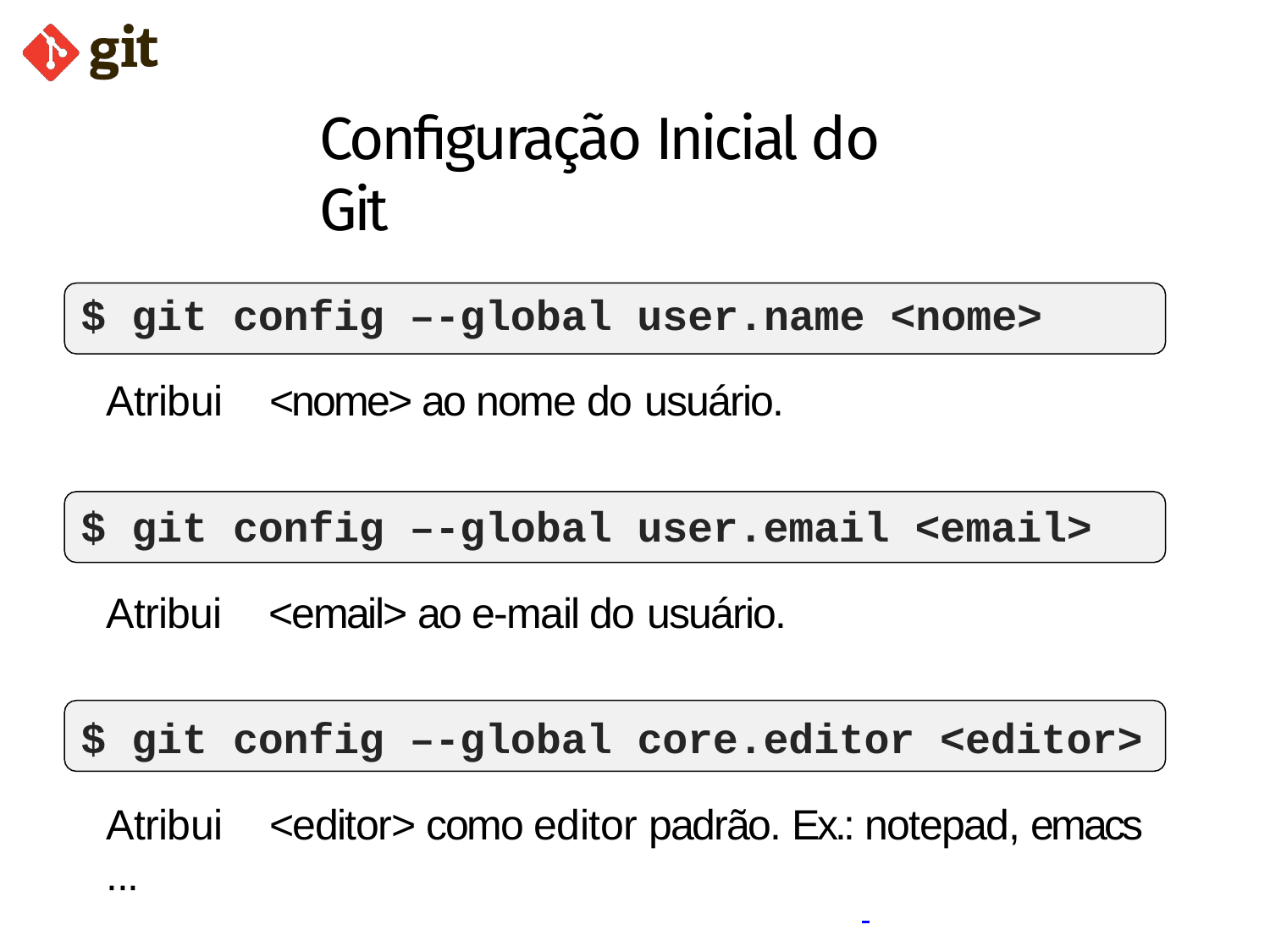

# Configuração Inicial do Git

$ git config –-global user.name <nome>
Atribui	<nome> ao nome do usuário.

$ git config –-global user.email <email>
Atribui	<email> ao e-mail do usuário.

$ git config –-global core.editor <editor>
Atribui	<editor> como editor padrão. Ex.: notepad, emacs ...